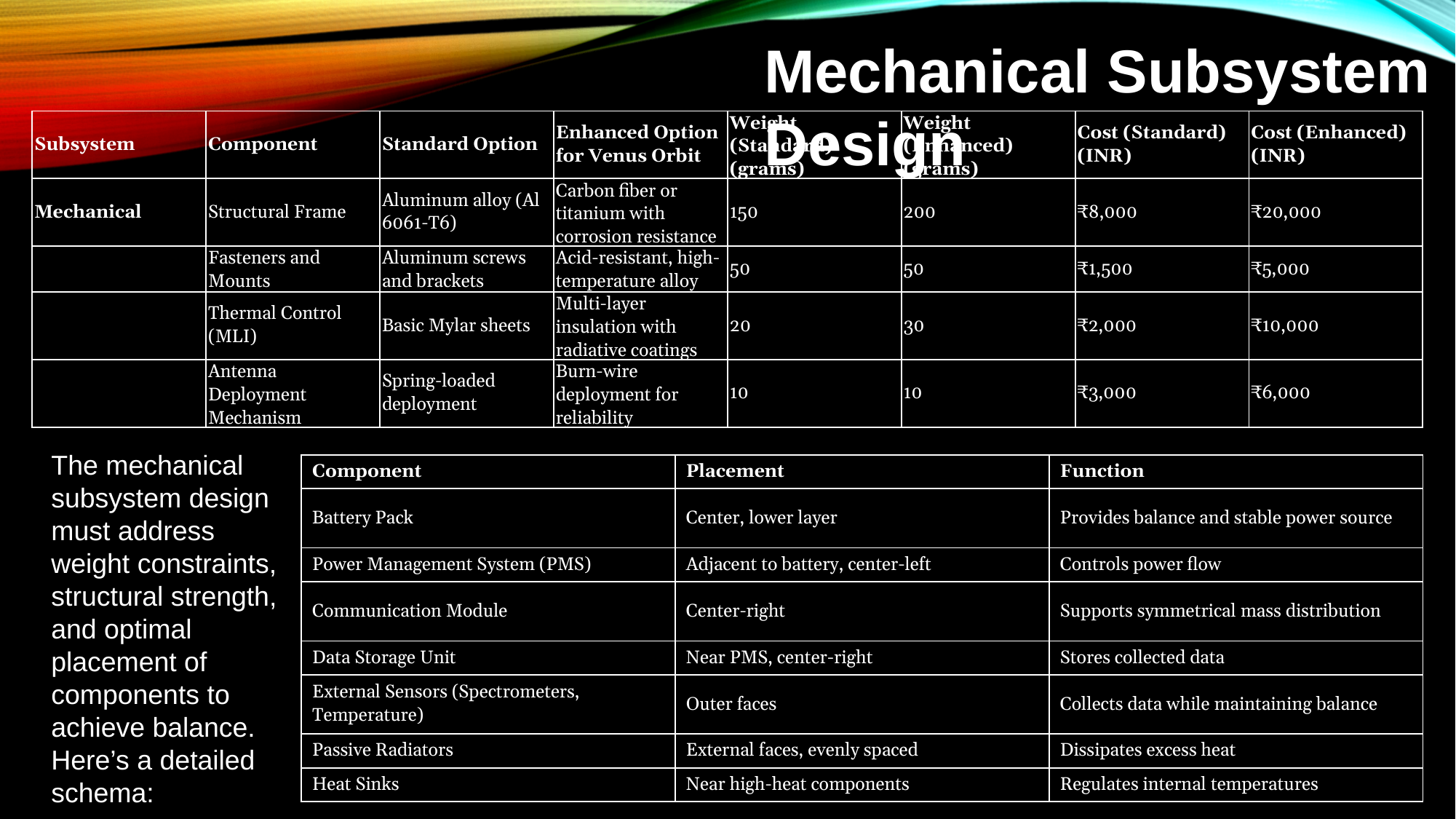

Mechanical Subsystem Design
| Subsystem | Component | Standard Option | Enhanced Option for Venus Orbit | Weight (Standard) (grams) | Weight (Enhanced) (grams) | Cost (Standard) (INR) | Cost (Enhanced) (INR) |
| --- | --- | --- | --- | --- | --- | --- | --- |
| Mechanical | Structural Frame | Aluminum alloy (Al 6061-T6) | Carbon fiber or titanium with corrosion resistance | 150 | 200 | ₹8,000 | ₹20,000 |
|  | Fasteners and Mounts | Aluminum screws and brackets | Acid-resistant, high-temperature alloy | 50 | 50 | ₹1,500 | ₹5,000 |
|  | Thermal Control (MLI) | Basic Mylar sheets | Multi-layer insulation with radiative coatings | 20 | 30 | ₹2,000 | ₹10,000 |
|  | Antenna Deployment Mechanism | Spring-loaded deployment | Burn-wire deployment for reliability | 10 | 10 | ₹3,000 | ₹6,000 |
The mechanical subsystem design must address weight constraints, structural strength, and optimal placement of components to achieve balance. Here’s a detailed schema:

| Component | Placement | Function |
| --- | --- | --- |
| Battery Pack | Center, lower layer | Provides balance and stable power source |
| Power Management System (PMS) | Adjacent to battery, center-left | Controls power flow |
| Communication Module | Center-right | Supports symmetrical mass distribution |
| Data Storage Unit | Near PMS, center-right | Stores collected data |
| External Sensors (Spectrometers, Temperature) | Outer faces | Collects data while maintaining balance |
| Passive Radiators | External faces, evenly spaced | Dissipates excess heat |
| Heat Sinks | Near high-heat components | Regulates internal temperatures |